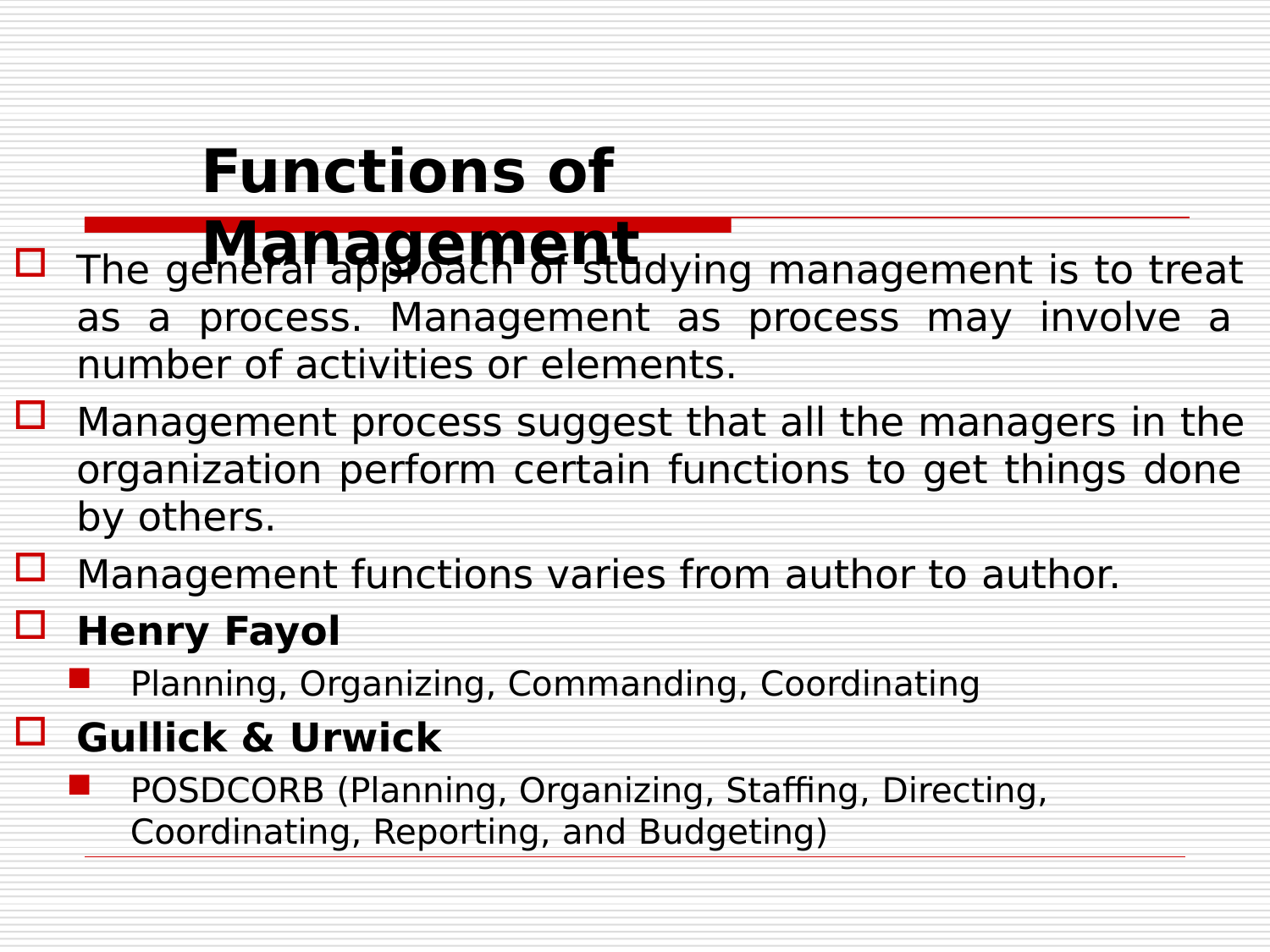

# Functions of Management
The general approach of studying management is to treat  as a process. Management as process may involve a  number of activities or elements.
Management process suggest that all the managers in the  organization perform certain functions to get things done  by others.
Management functions varies from author to author.
Henry Fayol
Planning, Organizing, Commanding, Coordinating
Gullick & Urwick
POSDCORB (Planning, Organizing, Staffing, Directing,
Coordinating, Reporting, and Budgeting)